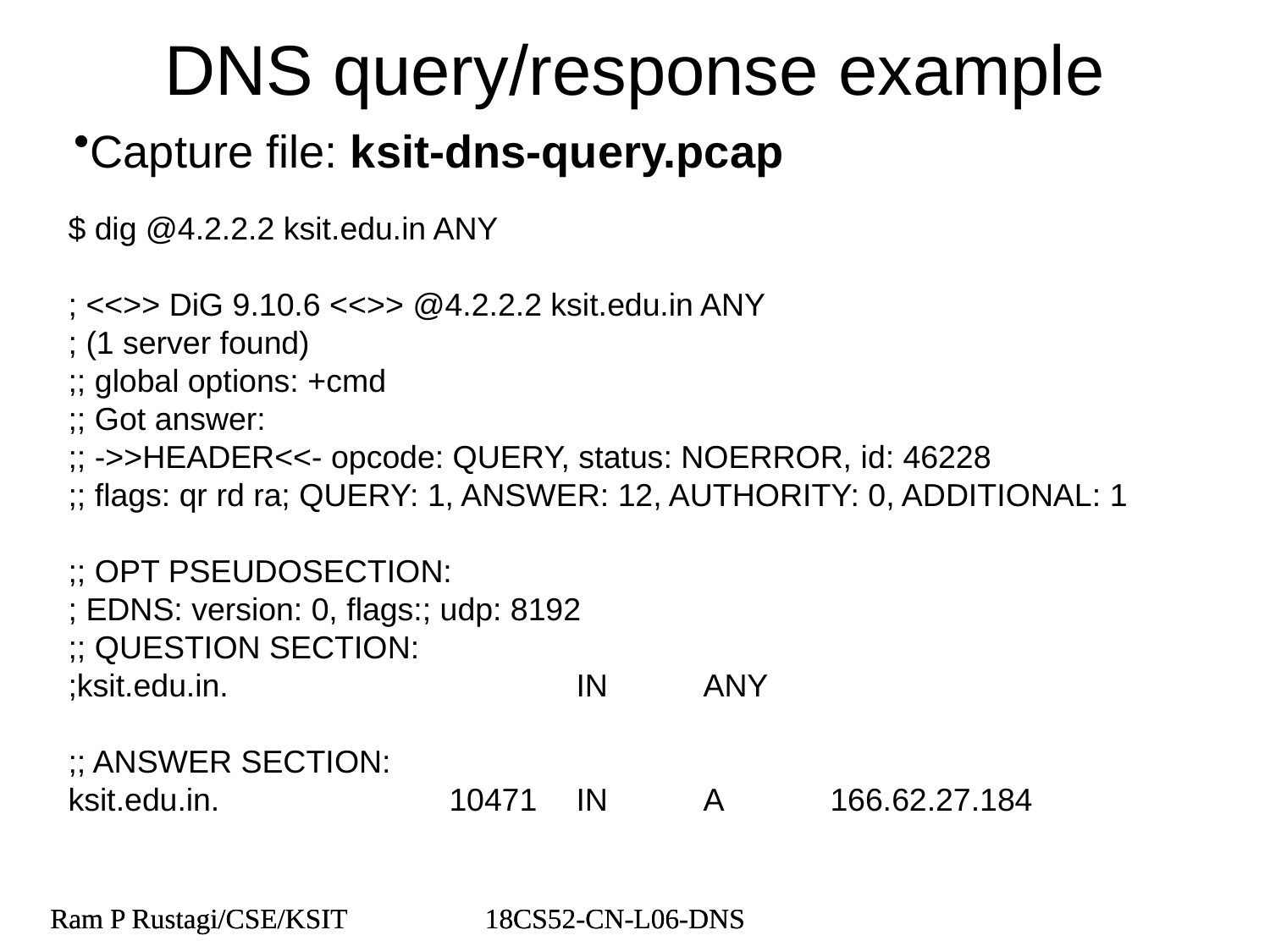

# DNS query/response example
Capture file: ksit-dns-query.pcap

$ dig @4.2.2.2 ksit.edu.in ANY

; <<>> DiG 9.10.6 <<>> @4.2.2.2 ksit.edu.in ANY
; (1 server found)
;; global options: +cmd
;; Got answer:
;; ->>HEADER<<- opcode: QUERY, status: NOERROR, id: 46228
;; flags: qr rd ra; QUERY: 1, ANSWER: 12, AUTHORITY: 0, ADDITIONAL: 1

;; OPT PSEUDOSECTION:
; EDNS: version: 0, flags:; udp: 8192
;; QUESTION SECTION:
;ksit.edu.in.			IN	ANY

;; ANSWER SECTION:
ksit.edu.in.		10471	IN	A	166.62.27.184
23
Ram P Rustagi/CSE/KSIT
18CS52-CN-L06-DNS